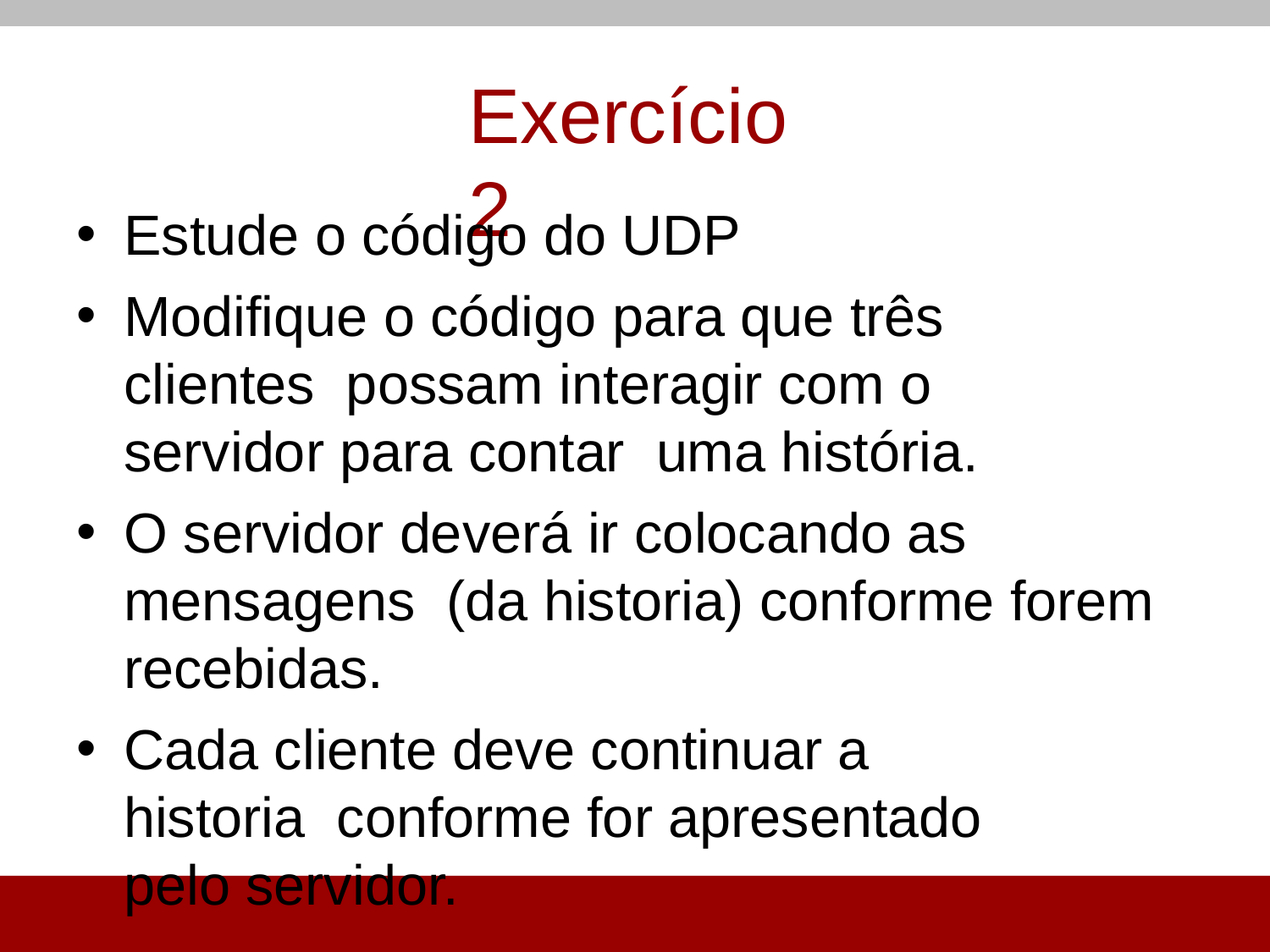

# Exercício 2
Estude o código do UDP
Modifique o código para que três clientes  possam interagir com o servidor para contar  uma história.
O servidor deverá ir colocando as mensagens  (da historia) conforme forem recebidas.
Cada cliente deve continuar a historia  conforme for apresentado pelo servidor.